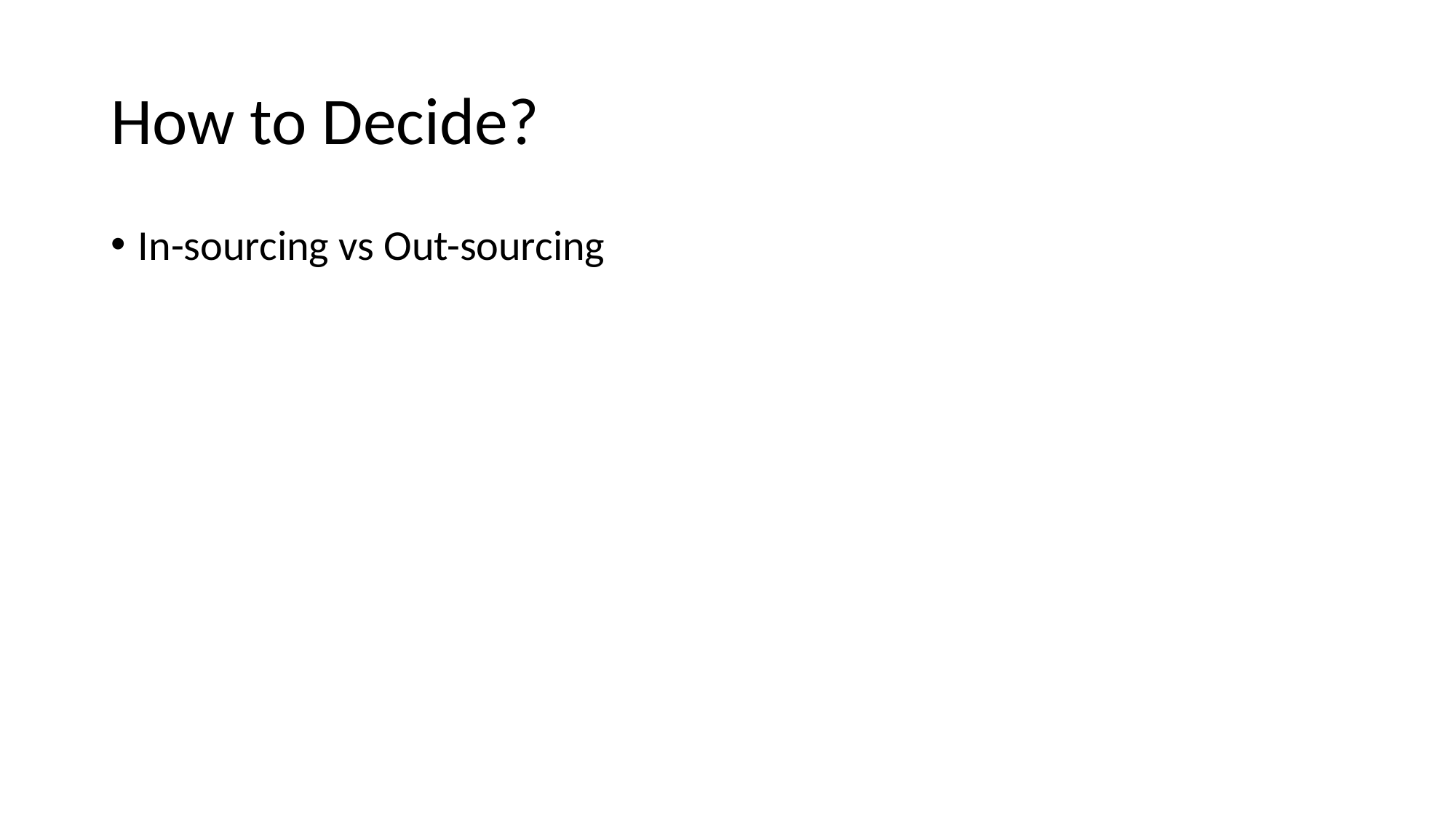

# How to Decide?
In-sourcing vs Out-sourcing